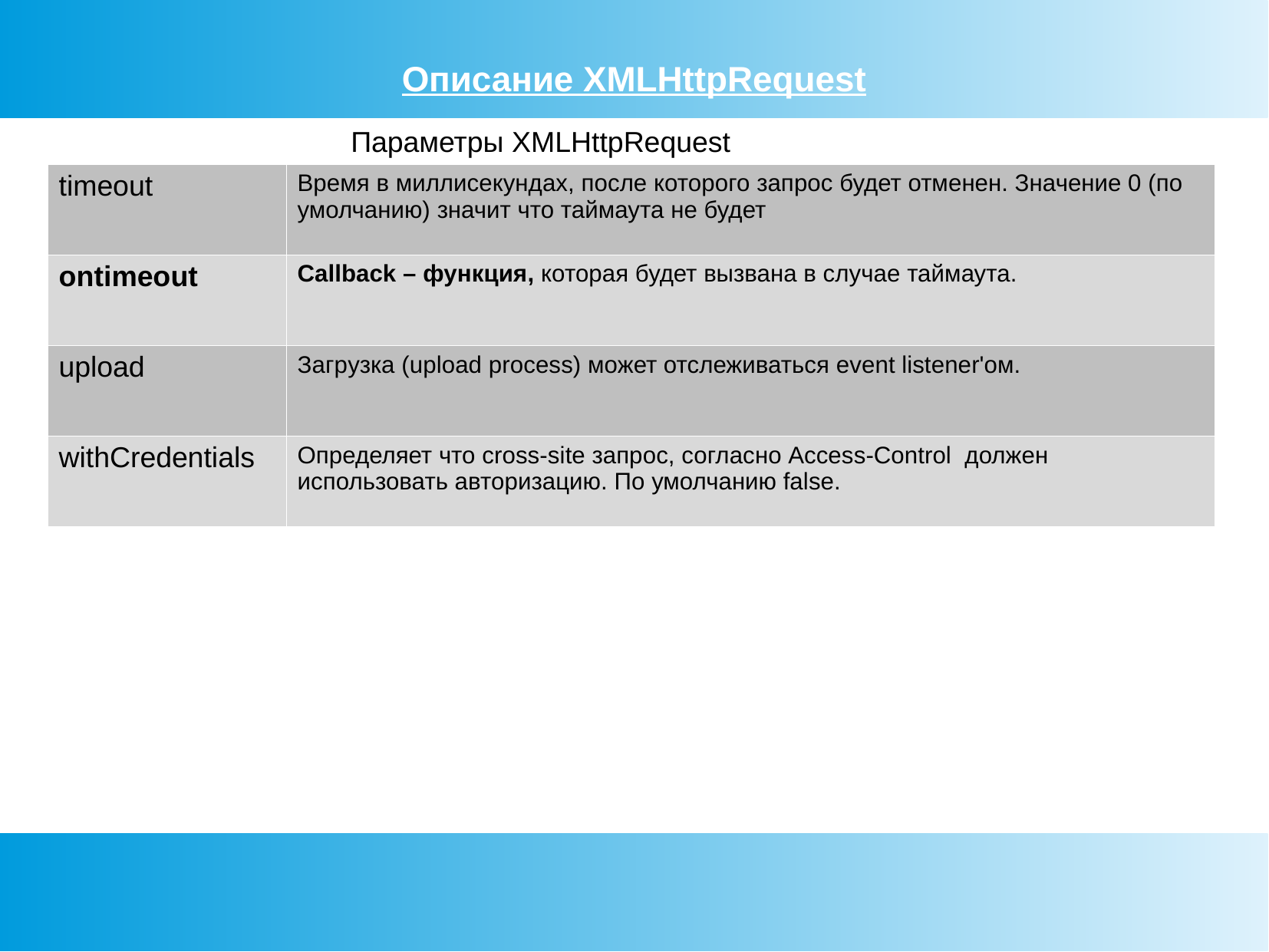

Описание XMLHttpRequest
Параметры XMLHttpRequest
| timeout | Время в миллисекундах, после которого запрос будет отменен. Значение 0 (по умолчанию) значит что таймаута не будет |
| --- | --- |
| ontimeout | Callback – функция, которая будет вызвана в случае таймаута. |
| upload | Загрузка (upload process) может отслеживаться event listener'ом. |
| withCredentials | Определяет что cross-site запрос, согласно Access-Control должен использовать авторизацию. По умолчанию false. |